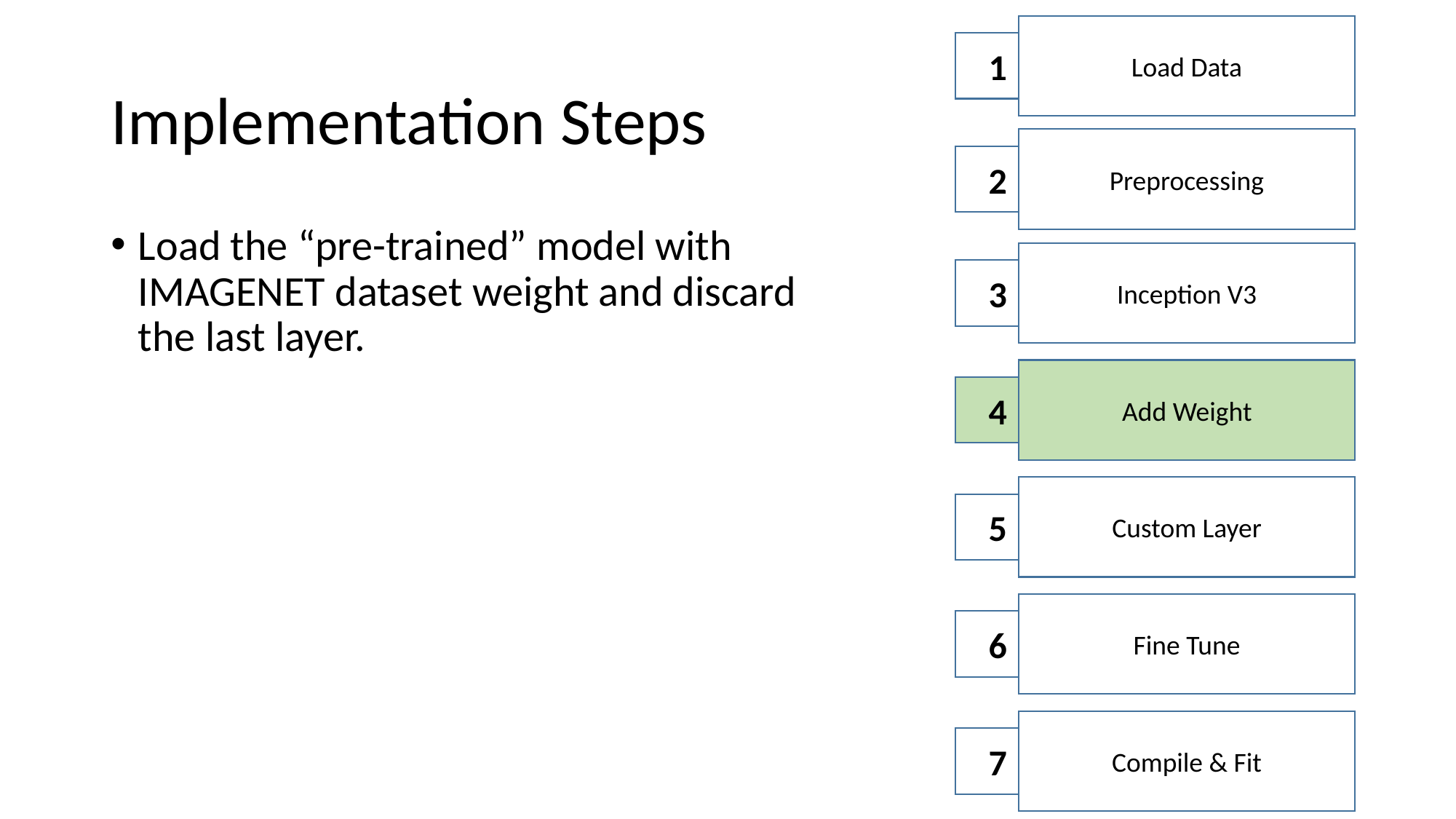

Load Data
1
# Implementation Steps
Preprocessing
2
Load the “pre-trained” model with IMAGENET dataset weight and discard the last layer.

Inception V3
3
Add Weight
4
Custom Layer
5
Fine Tune
6
Compile & Fit
7